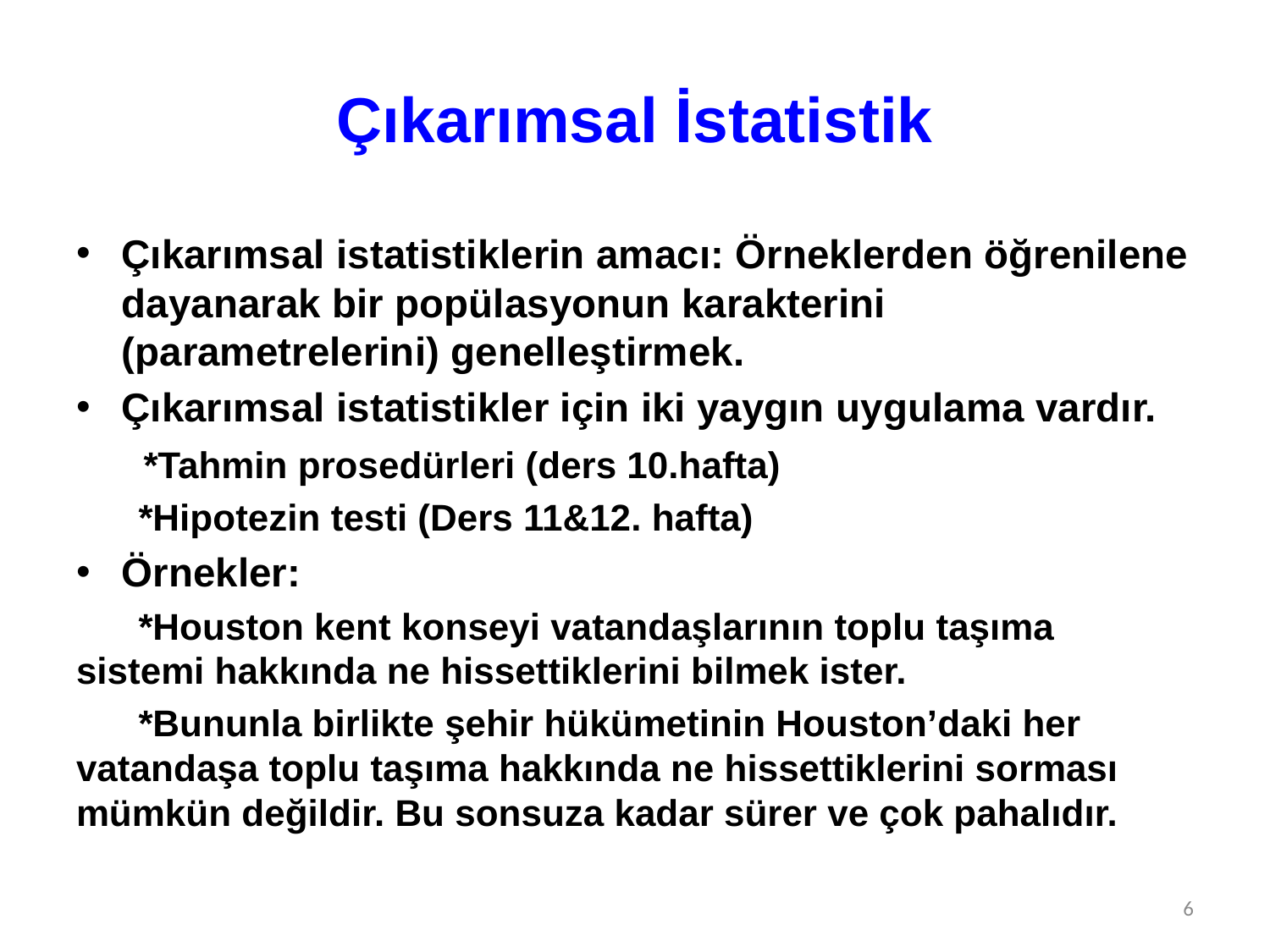

# Çıkarımsal İstatistik
Çıkarımsal istatistiklerin amacı: Örneklerden öğrenilene dayanarak bir popülasyonun karakterini (parametrelerini) genelleştirmek.
Çıkarımsal istatistikler için iki yaygın uygulama vardır.
      *Tahmin prosedürleri (ders 10.hafta)
      *Hipotezin testi (Ders 11&12. hafta)
Örnekler:
      *Houston kent konseyi vatandaşlarının toplu taşıma sistemi hakkında ne hissettiklerini bilmek ister.
      *Bununla birlikte şehir hükümetinin Houston’daki her vatandaşa toplu taşıma hakkında ne hissettiklerini sorması mümkün değildir. Bu sonsuza kadar sürer ve çok pahalıdır.

6